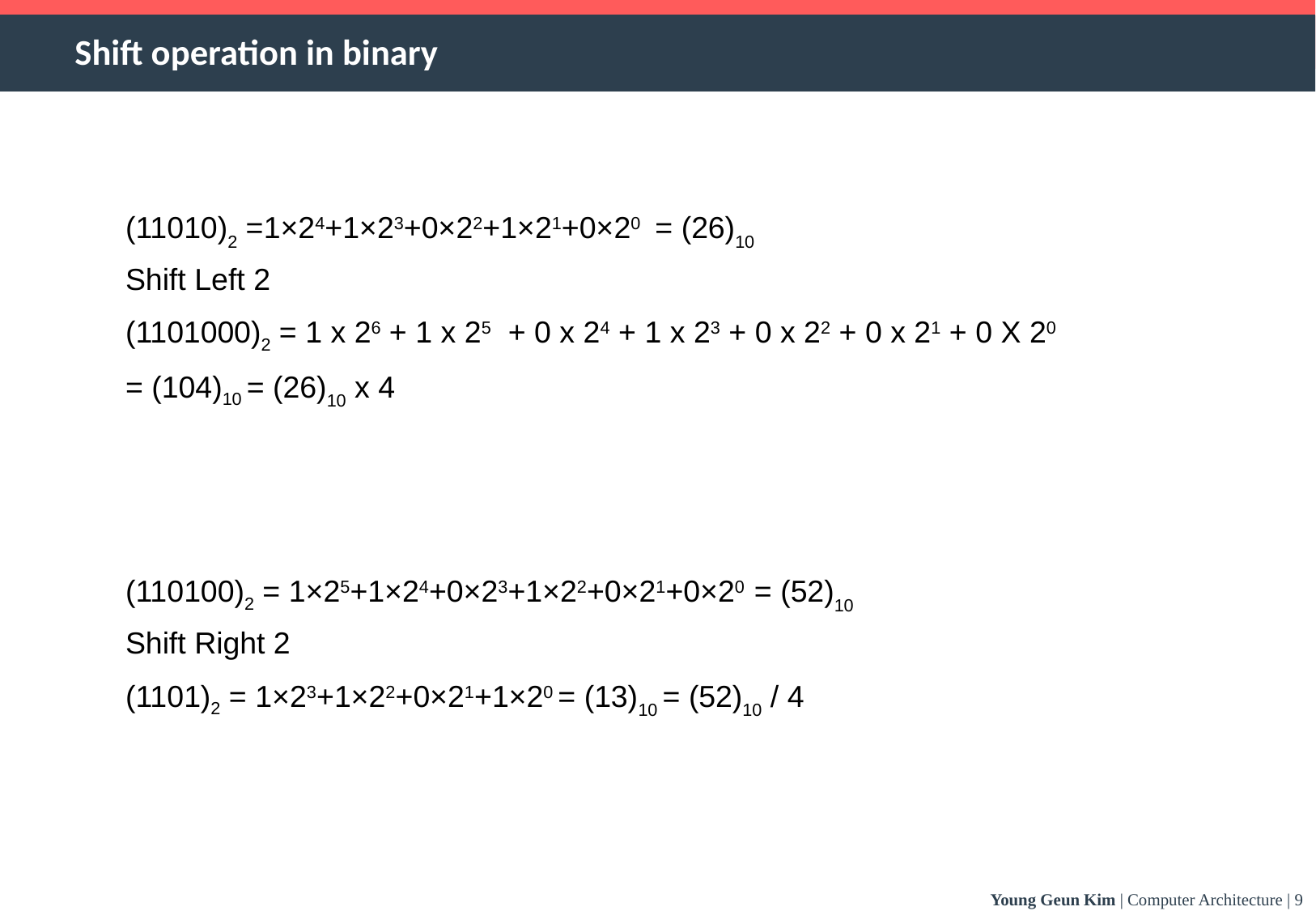

# Shift operation in binary
     (11010)2 =1×24+1×23+0×22+1×21+0×20   = (26)10
     Shift Left 2
     (1101000)2 = 1 x 26 + 1 x 25  + 0 x 24 + 1 x 23 + 0 x 22 + 0 x 21 + 0 X 20
     = (104)10 = (26)10 x 4

     (110100)2 = 1×25+1×24+0×23+1×22+0×21+0×20  = (52)10
     Shift Right 2
     (1101)2 = 1×23+1×22+0×21+1×20 = (13)10 = (52)10 / 4

Young Geun Kim | Computer Architecture | 9